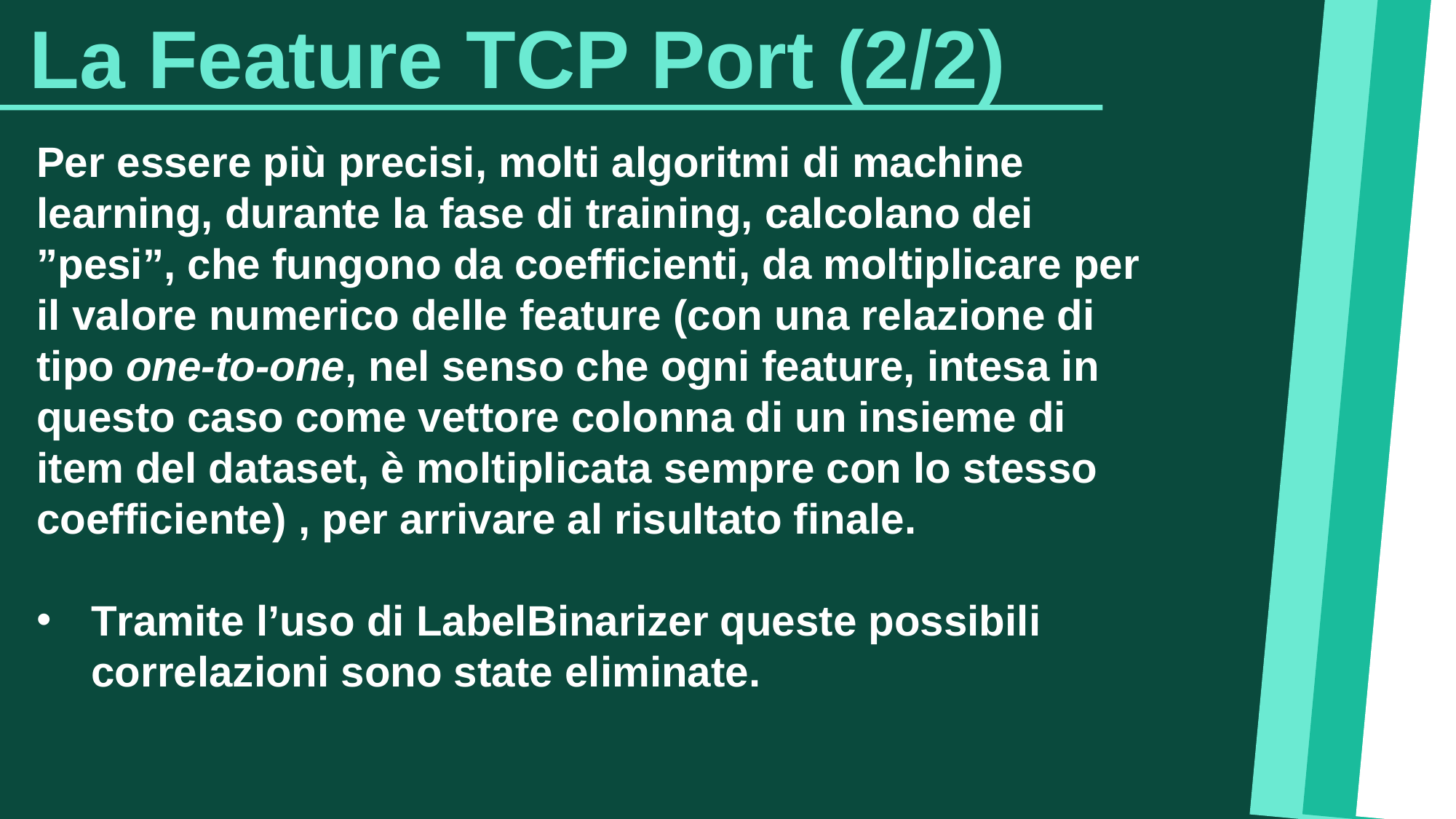

La Feature TCP Port (2/2)

Per essere più precisi, molti algoritmi di machine learning, durante la fase di training, calcolano dei ”pesi”, che fungono da coefficienti, da moltiplicare per il valore numerico delle feature (con una relazione di tipo one-to-one, nel senso che ogni feature, intesa in questo caso come vettore colonna di un insieme di item del dataset, è moltiplicata sempre con lo stesso coefficiente) , per arrivare al risultato finale.

Tramite l’uso di LabelBinarizer queste possibili correlazioni sono state eliminate.